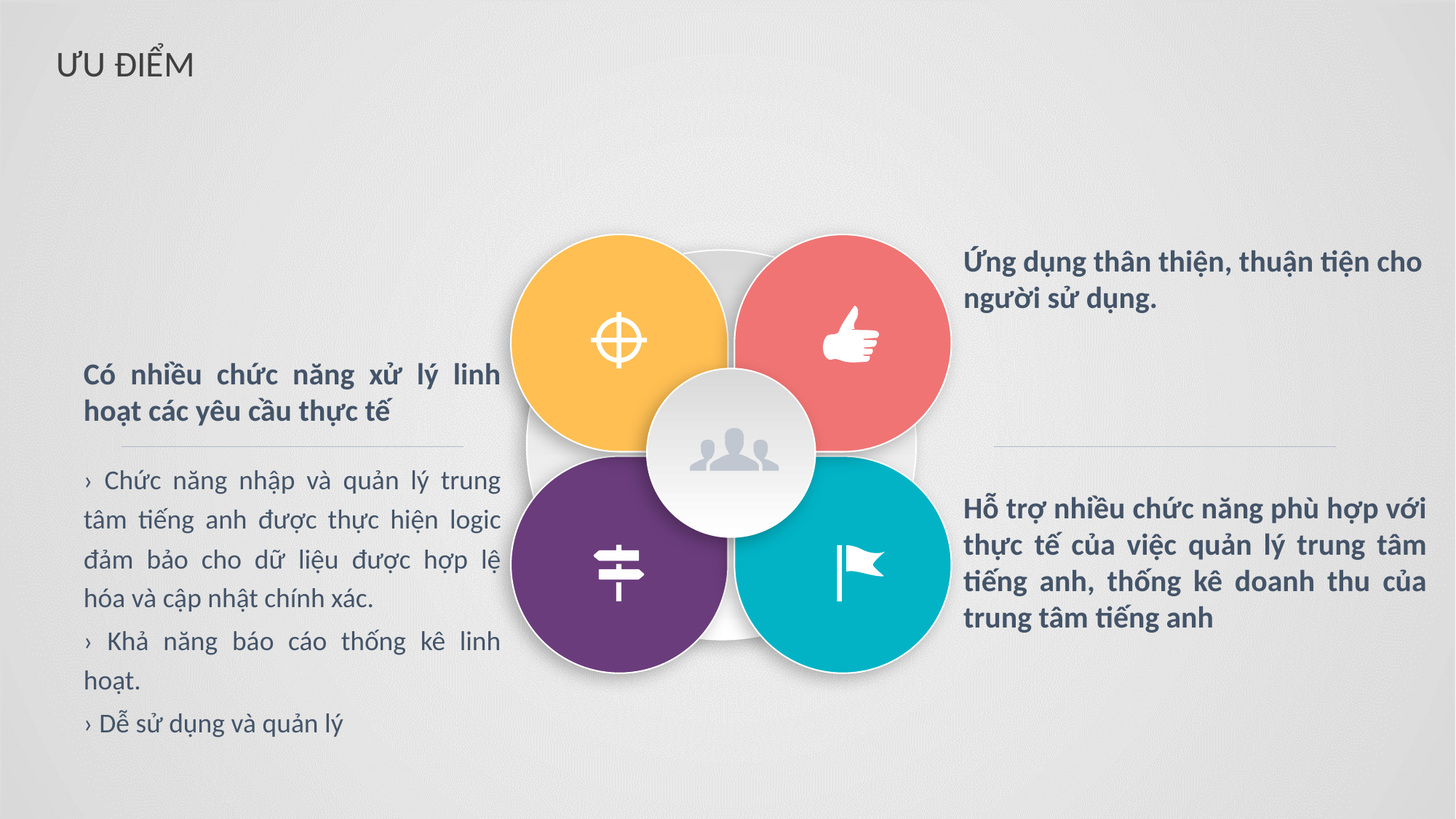

ƯU ĐIỂM

Ứng dụng thân thiện, thuận tiện cho người sử dụng.

Có nhiều chức năng xử lý linh hoạt các yêu cầu thực tế

› Chức năng nhập và quản lý trung tâm tiếng anh được thực hiện logic đảm bảo cho dữ liệu được hợp lệ hóa và cập nhật chính xác.
› Khả năng báo cáo thống kê linh hoạt.
› Dễ sử dụng và quản lý

Hỗ trợ nhiều chức năng phù hợp với thực tế của việc quản lý trung tâm tiếng anh, thống kê doanh thu của trung tâm tiếng anh